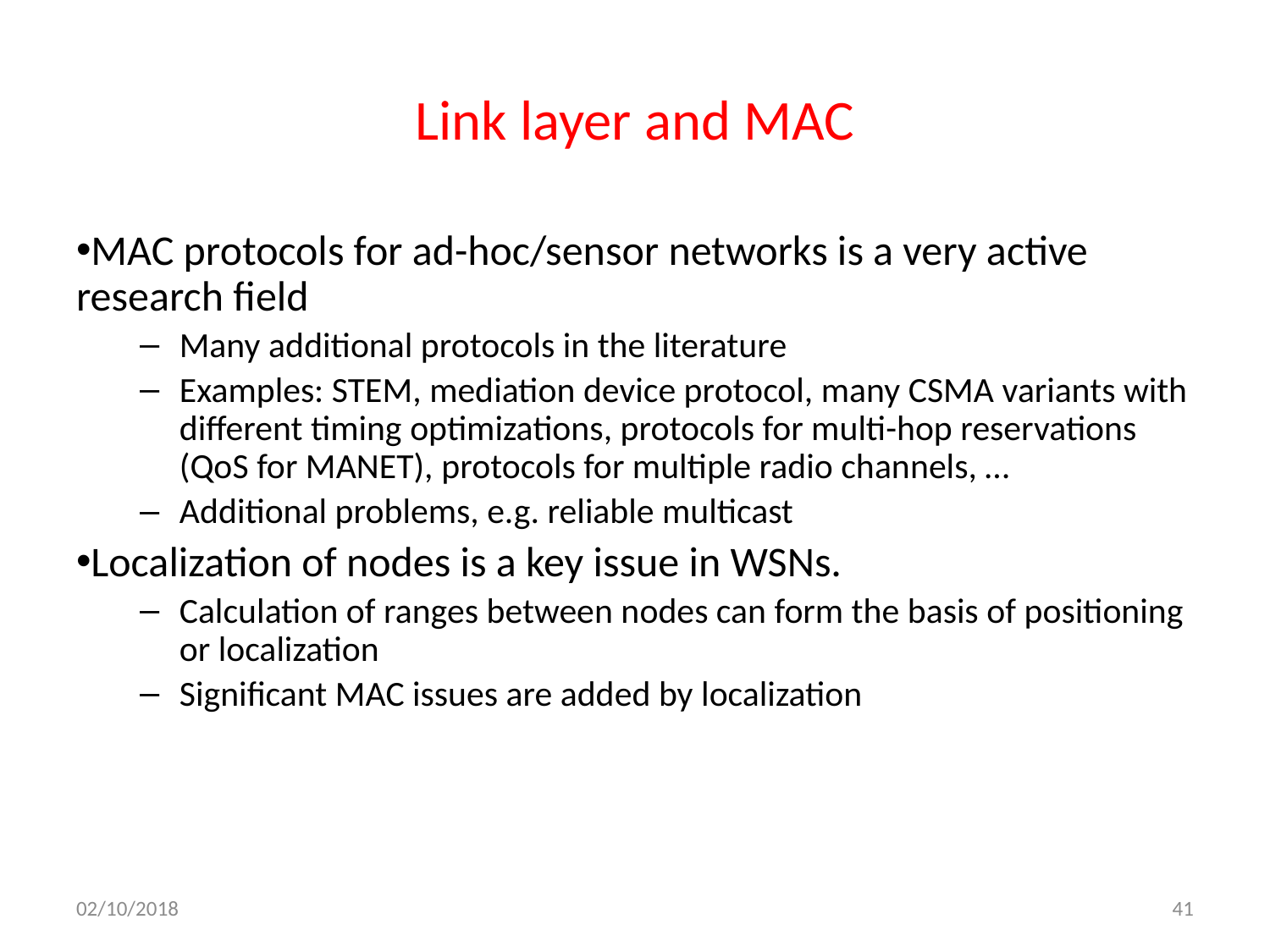

# Link layer and MAC
MAC protocols for ad-hoc/sensor networks is a very active research field
Many additional protocols in the literature
Examples: STEM, mediation device protocol, many CSMA variants with different timing optimizations, protocols for multi-hop reservations (QoS for MANET), protocols for multiple radio channels, …
Additional problems, e.g. reliable multicast
Localization of nodes is a key issue in WSNs.
Calculation of ranges between nodes can form the basis of positioning or localization
Significant MAC issues are added by localization

02/10/2018
41